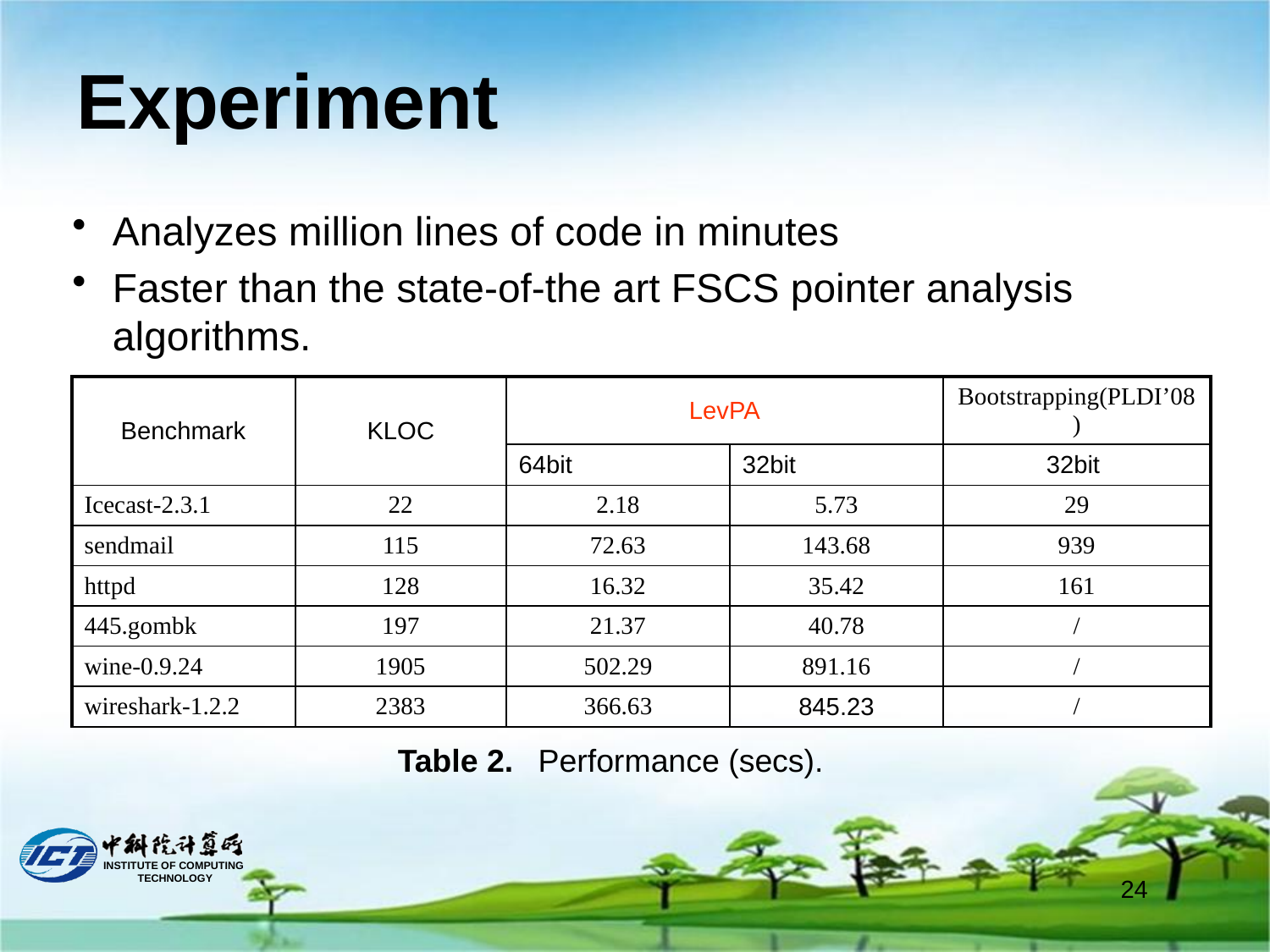

# Experiment
Analyzes million lines of code in minutes
Faster than the state-of-the art FSCS pointer analysis algorithms.
| Benchmark | KLOC | LevPA |  | Bootstrapping(PLDI’08) |
| --- | --- | --- | --- | --- |
|  |  | 64bit | 32bit | 32bit |
| Icecast-2.3.1 | 22 | 2.18 | 5.73 | 29 |
| sendmail | 115 | 72.63 | 143.68 | 939 |
| httpd | 128 | 16.32 | 35.42 | 161 |
| 445.gombk | 197 | 21.37 | 40.78 | / |
| wine-0.9.24 | 1905 | 502.29 | 891.16 | / |
| wireshark-1.2.2 | 2383 | 366.63 | 845.23 | / |
Table 2.  Performance (secs).
24